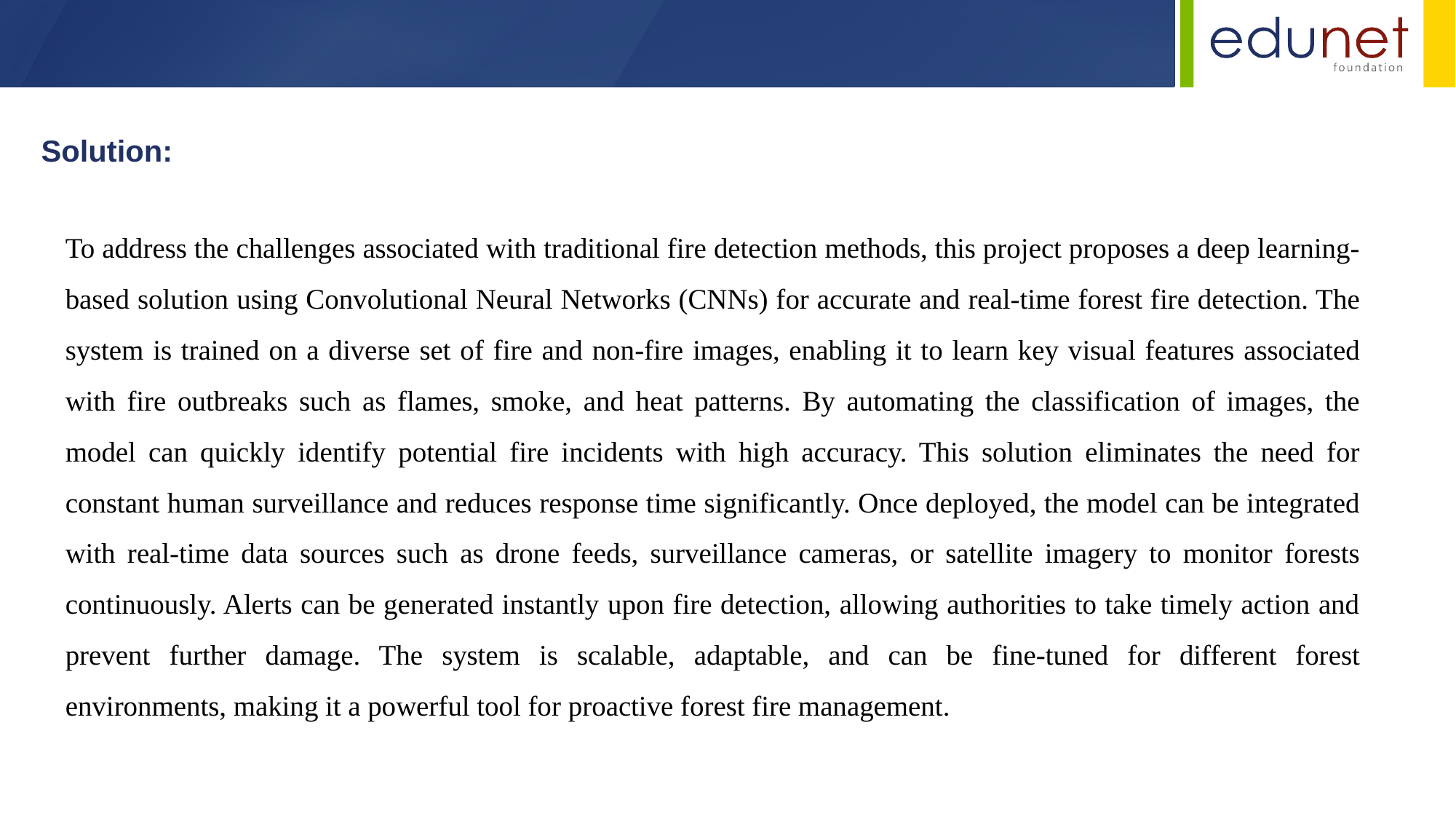

Solution:
To address the challenges associated with traditional fire detection methods, this project proposes a deep learning-based solution using Convolutional Neural Networks (CNNs) for accurate and real-time forest fire detection. The system is trained on a diverse set of fire and non-fire images, enabling it to learn key visual features associated with fire outbreaks such as flames, smoke, and heat patterns. By automating the classification of images, the model can quickly identify potential fire incidents with high accuracy. This solution eliminates the need for constant human surveillance and reduces response time significantly. Once deployed, the model can be integrated with real-time data sources such as drone feeds, surveillance cameras, or satellite imagery to monitor forests continuously. Alerts can be generated instantly upon fire detection, allowing authorities to take timely action and prevent further damage. The system is scalable, adaptable, and can be fine-tuned for different forest environments, making it a powerful tool for proactive forest fire management.